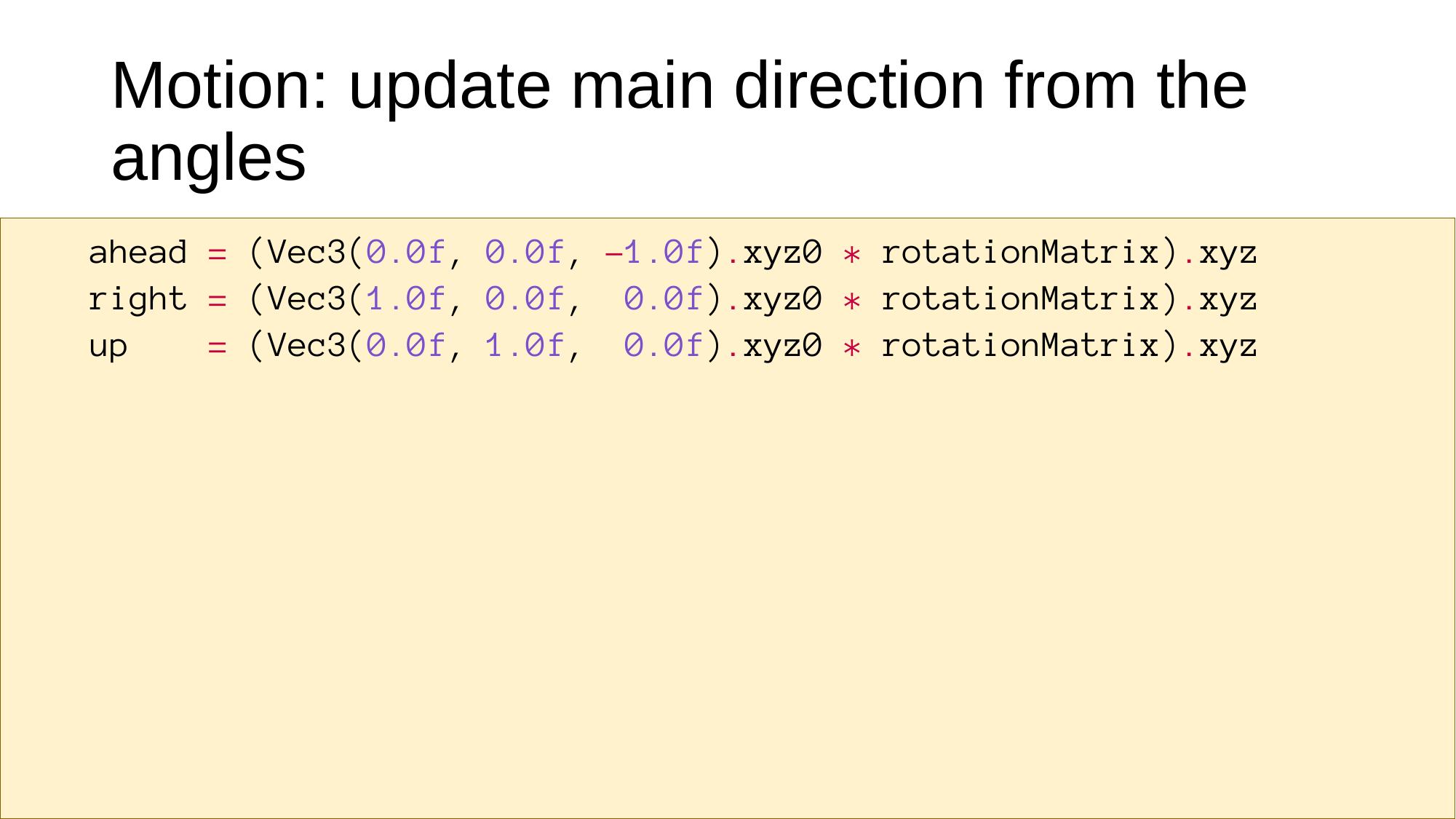

# Motion: update main direction from the angles
    ahead = (Vec3(0.0f, 0.0f, -1.0f).xyz0 * rotationMatrix).xyz
    right = (Vec3(1.0f, 0.0f,  0.0f).xyz0 * rotationMatrix).xyz
    up    = (Vec3(0.0f, 1.0f,  0.0f).xyz0 * rotationMatrix).xyz